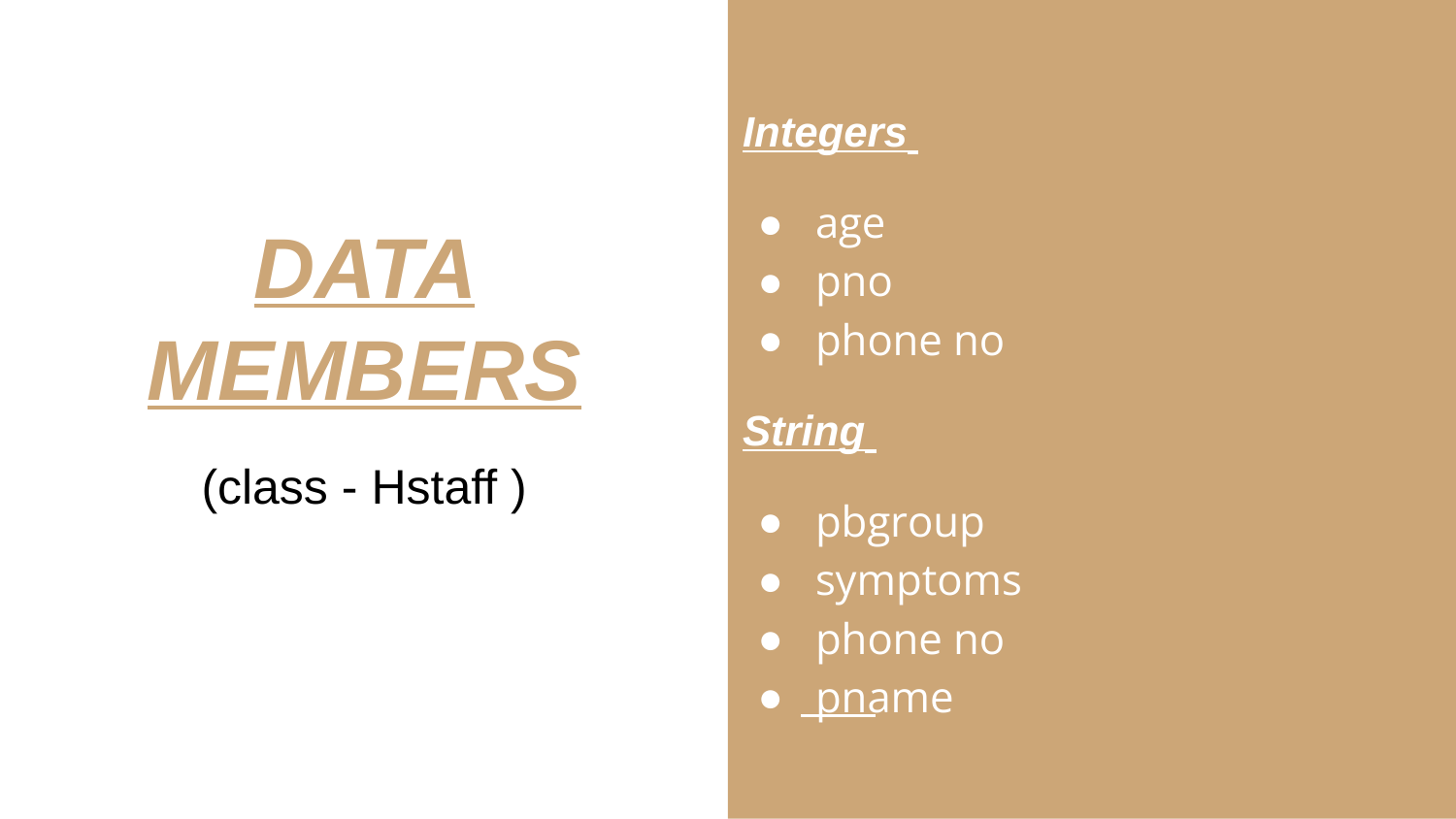

Integers
age
pno
phone no
String
pbgroup
symptoms
phone no
pname
# DATA MEMBERS
(class - Hstaff )